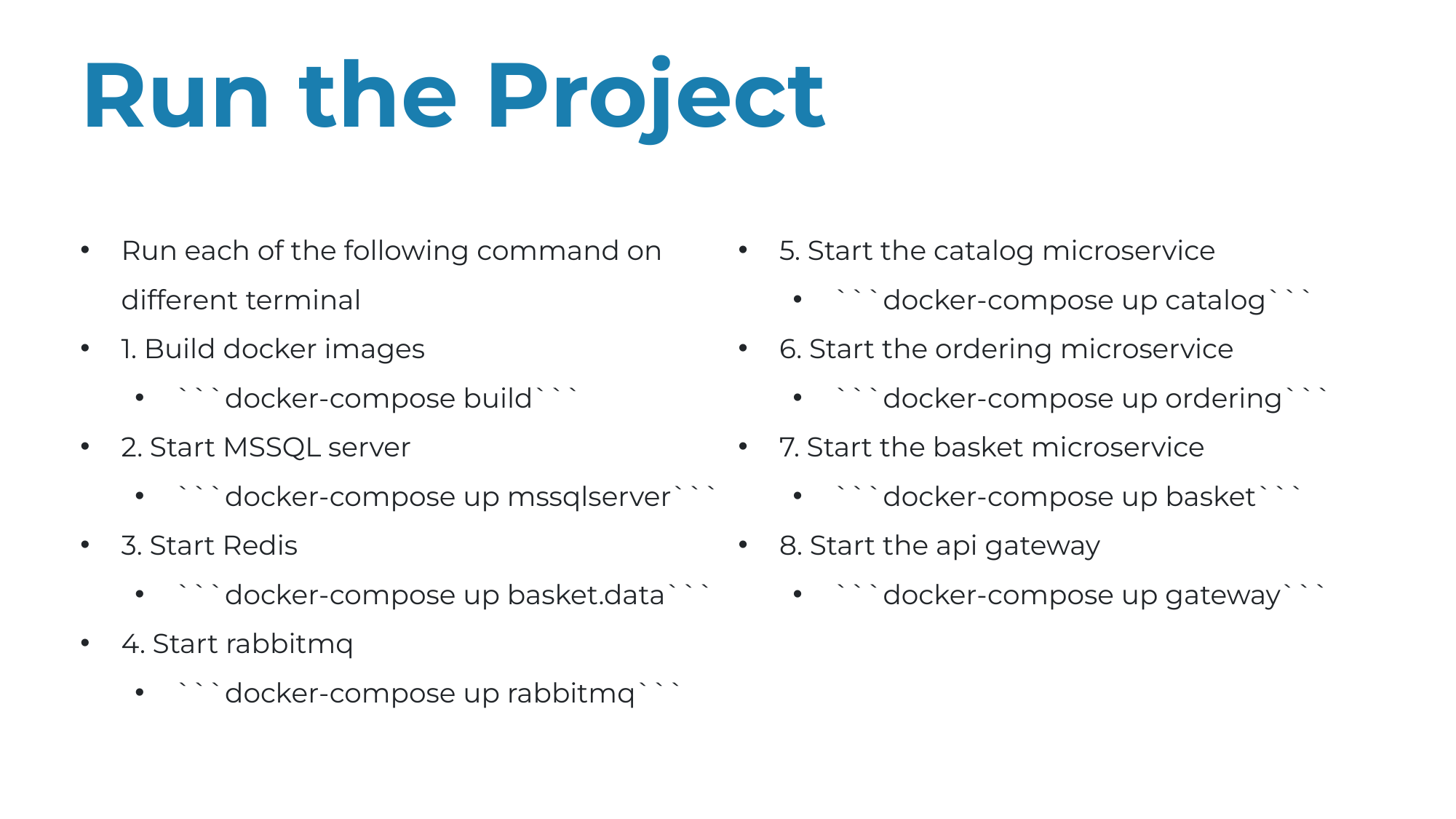

Run the Project
Run each of the following command on different terminal
1. Build docker images
```docker-compose build```
2. Start MSSQL server
```docker-compose up mssqlserver```
3. Start Redis
```docker-compose up basket.data```
4. Start rabbitmq
```docker-compose up rabbitmq```
5. Start the catalog microservice
```docker-compose up catalog```
6. Start the ordering microservice
```docker-compose up ordering```
7. Start the basket microservice
```docker-compose up basket```
8. Start the api gateway
```docker-compose up gateway```